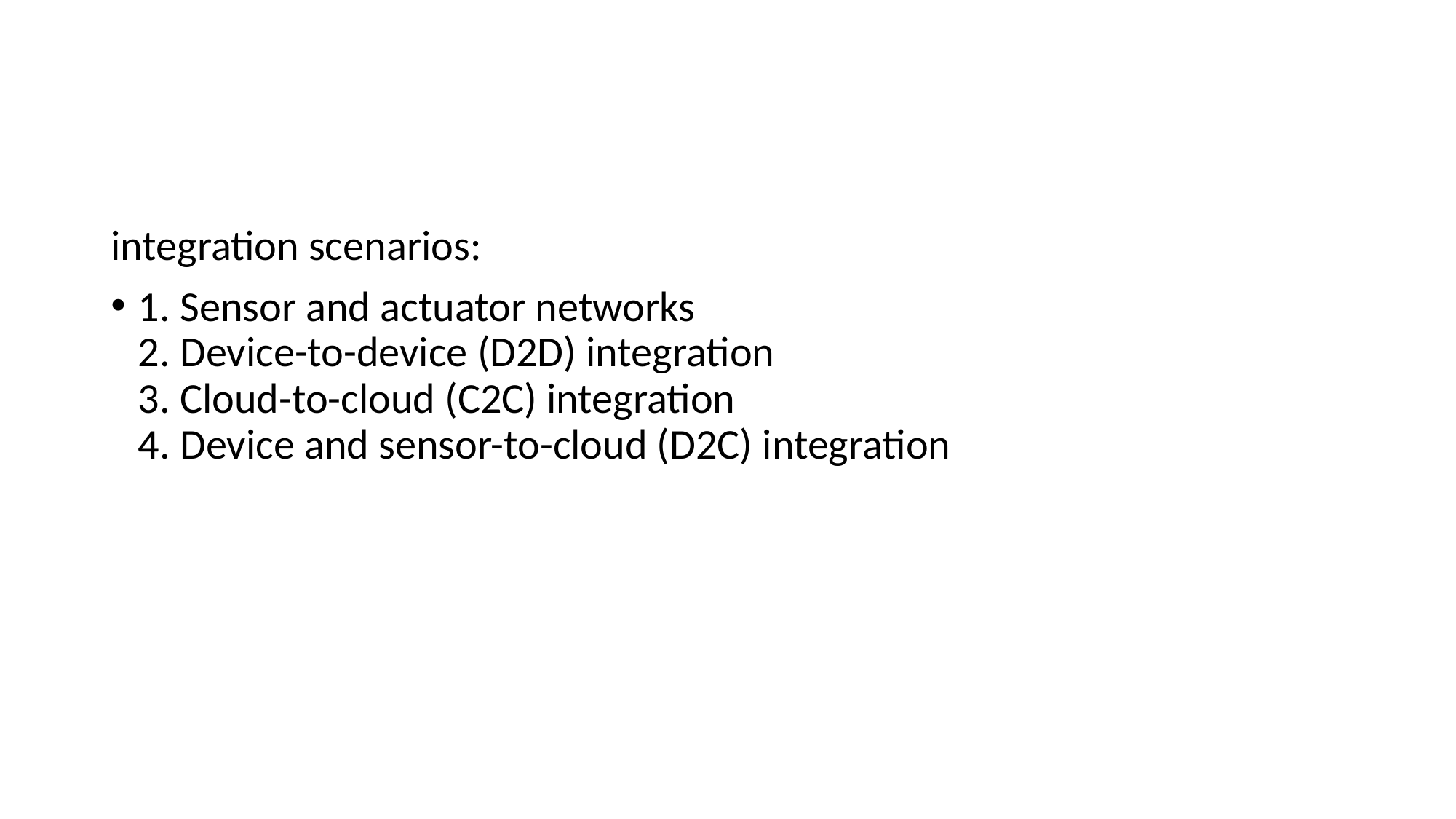

#
integration scenarios:
1. Sensor and actuator networks
2. Device-to-device (D2D) integration
3. Cloud-to-cloud (C2C) integration
4. Device and sensor-to-cloud (D2C) integration